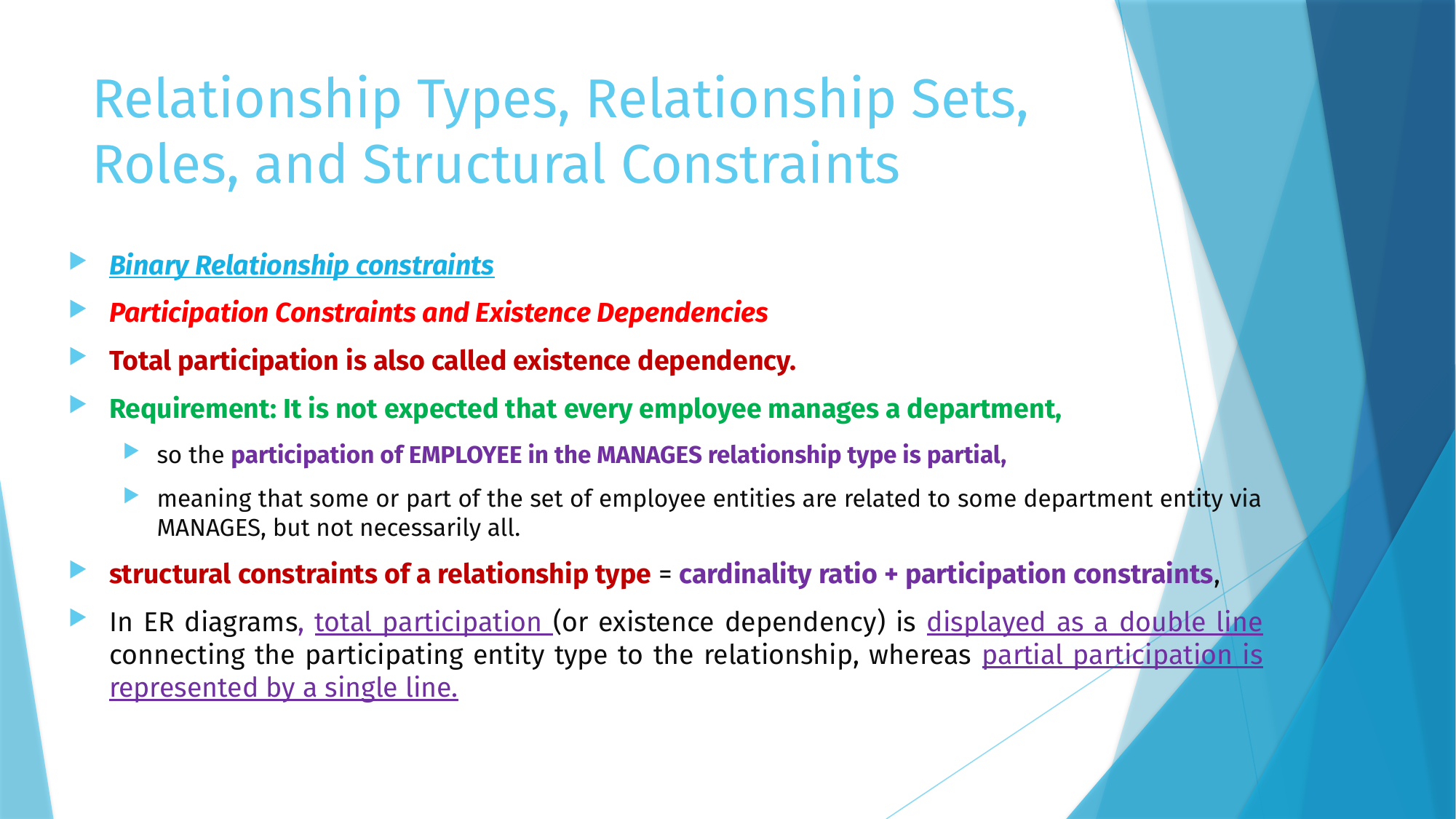

# Relationship Types, Relationship Sets, Roles, and Structural Constraints

Binary Relationship constraints
Participation Constraints and Existence Dependencies
Total participation is also called existence dependency.
Requirement: It is not expected that every employee manages a department,
so the participation of EMPLOYEE in the MANAGES relationship type is partial,
meaning that some or part of the set of employee entities are related to some department entity via MANAGES, but not necessarily all.
structural constraints of a relationship type = cardinality ratio + participation constraints,
In ER diagrams, total participation (or existence dependency) is displayed as a double line connecting the participating entity type to the relationship, whereas partial participation is represented by a single line.